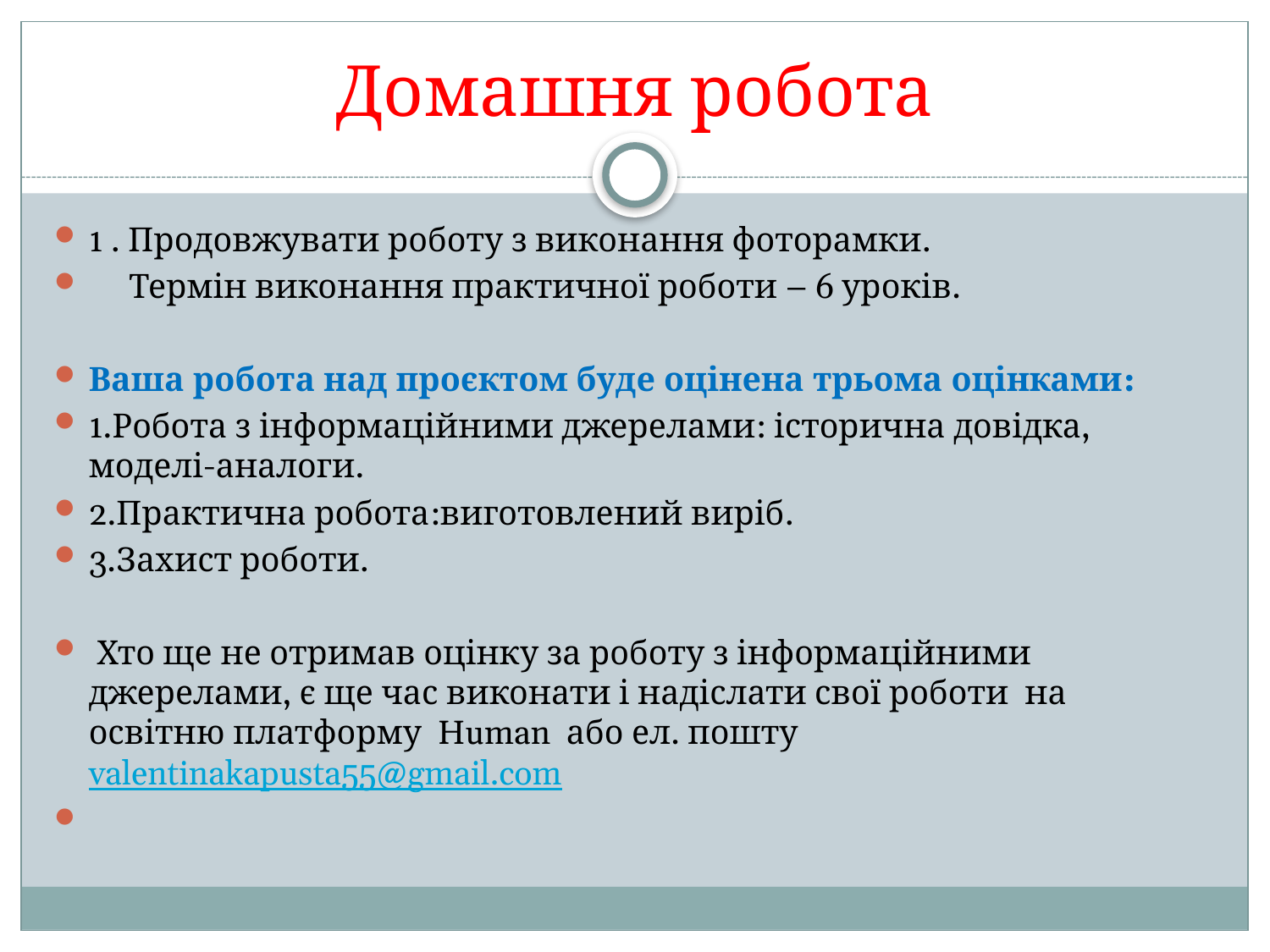

# Домашня робота
1 . Продовжувати роботу з виконання фоторамки.
     Термін виконання практичної роботи – 6 уроків.

Ваша робота над проєктом буде оцінена трьома оцінками:
1.Робота з інформаційними джерелами: історична довідка, моделі-аналоги.
2.Практична робота:виготовлений виріб.
3.Захист роботи.

 Хто ще не отримав оцінку за роботу з інформаційними джерелами, є ще час виконати і надіслати свої роботи  на освітню платформу  Human  або ел. пошту valentinakapusta55@gmail.com